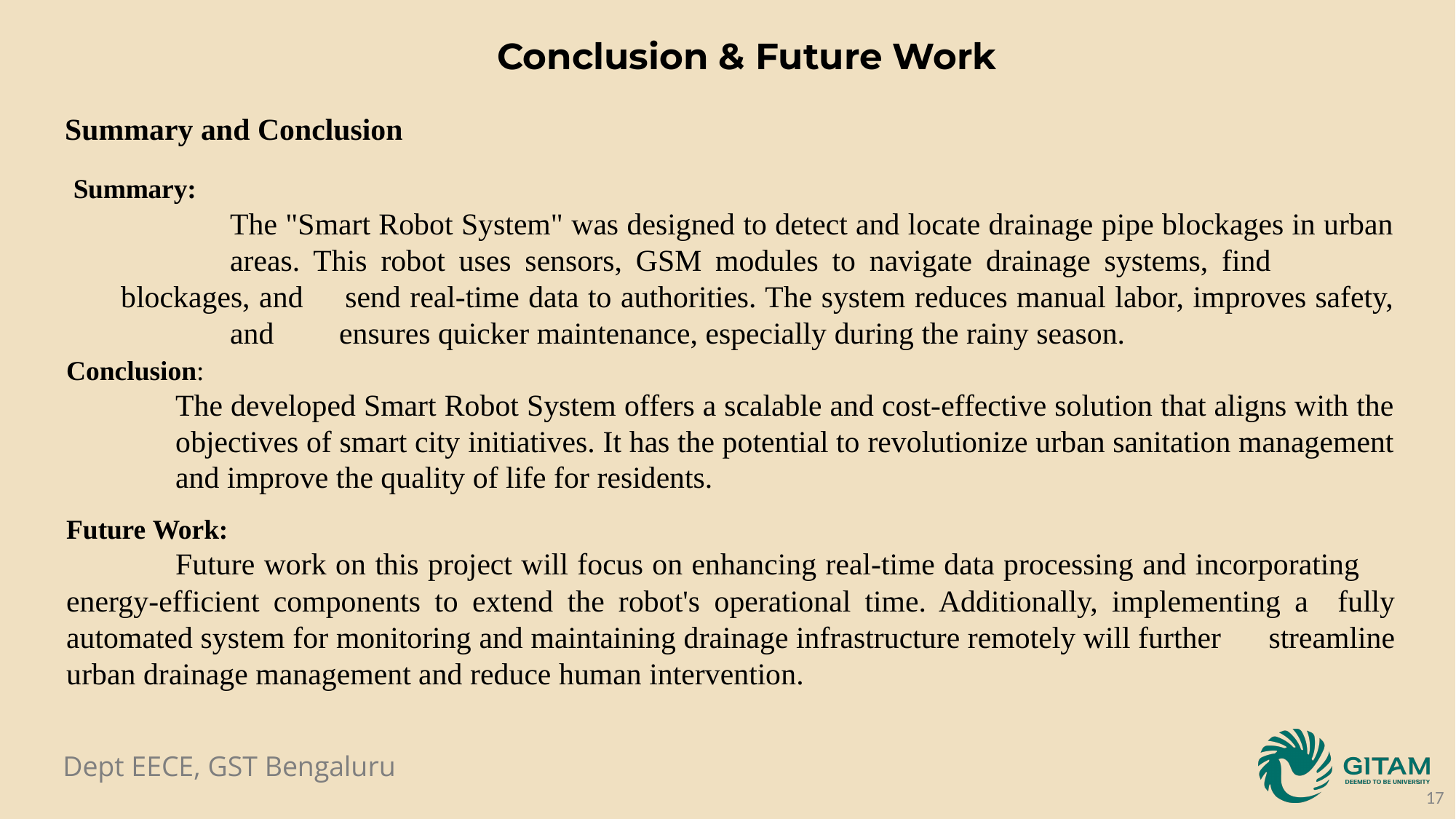

Conclusion & Future Work
Summary and Conclusion

 Summary:
	The "Smart Robot System" was designed to detect and locate drainage pipe blockages in urban 	areas. This robot uses sensors, GSM modules to navigate drainage systems, find 	blockages, and   	send real-time data to authorities. The system reduces manual labor, improves safety, 	and 	ensures quicker maintenance, especially during the rainy season.
Conclusion:
	The developed Smart Robot System offers a scalable and cost-effective solution that aligns with the 	objectives of smart city initiatives. It has the potential to revolutionize urban sanitation management 	and improve the quality of life for residents.

Future Work:
	Future work on this project will focus on enhancing real-time data processing and incorporating 	energy-efficient components to extend the robot's operational time. Additionally, implementing a 	fully automated system for monitoring and maintaining drainage infrastructure remotely will further 	streamline urban drainage management and reduce human intervention.

17